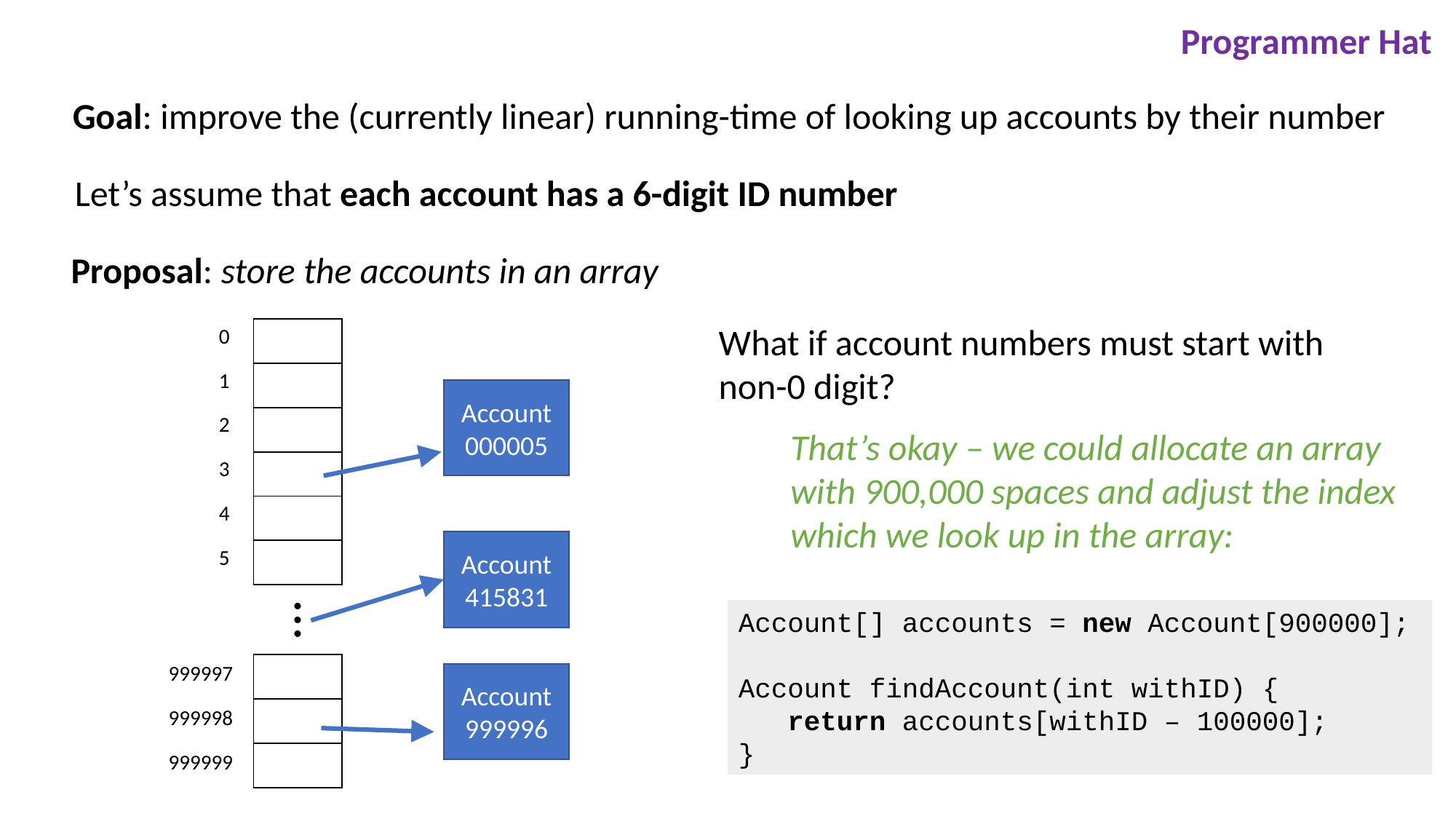

Programmer Hat
Goal: improve the (currently linear) running-time of looking up accounts by their number
Let’s assume that each account has a 6-digit ID number
Proposal: store the accounts in an array
What if account numbers must start with non-0 digit?
|  |
| --- |
|  |
|  |
|  |
|  |
|  |
| 0 |
| --- |
| 1 |
| 2 |
| 3 |
| 4 |
| 5 |
Account
000005
That’s okay – we could allocate an array with 900,000 spaces and adjust the index which we look up in the array:
Account
415831
...
Account[] accounts = new Account[900000];

Account findAccount(int withID) {
   return accounts[withID – 100000];
}
|  |
| --- |
|  |
|  |
| 999997 |
| --- |
| 999998 |
| 999999 |
Account
999996